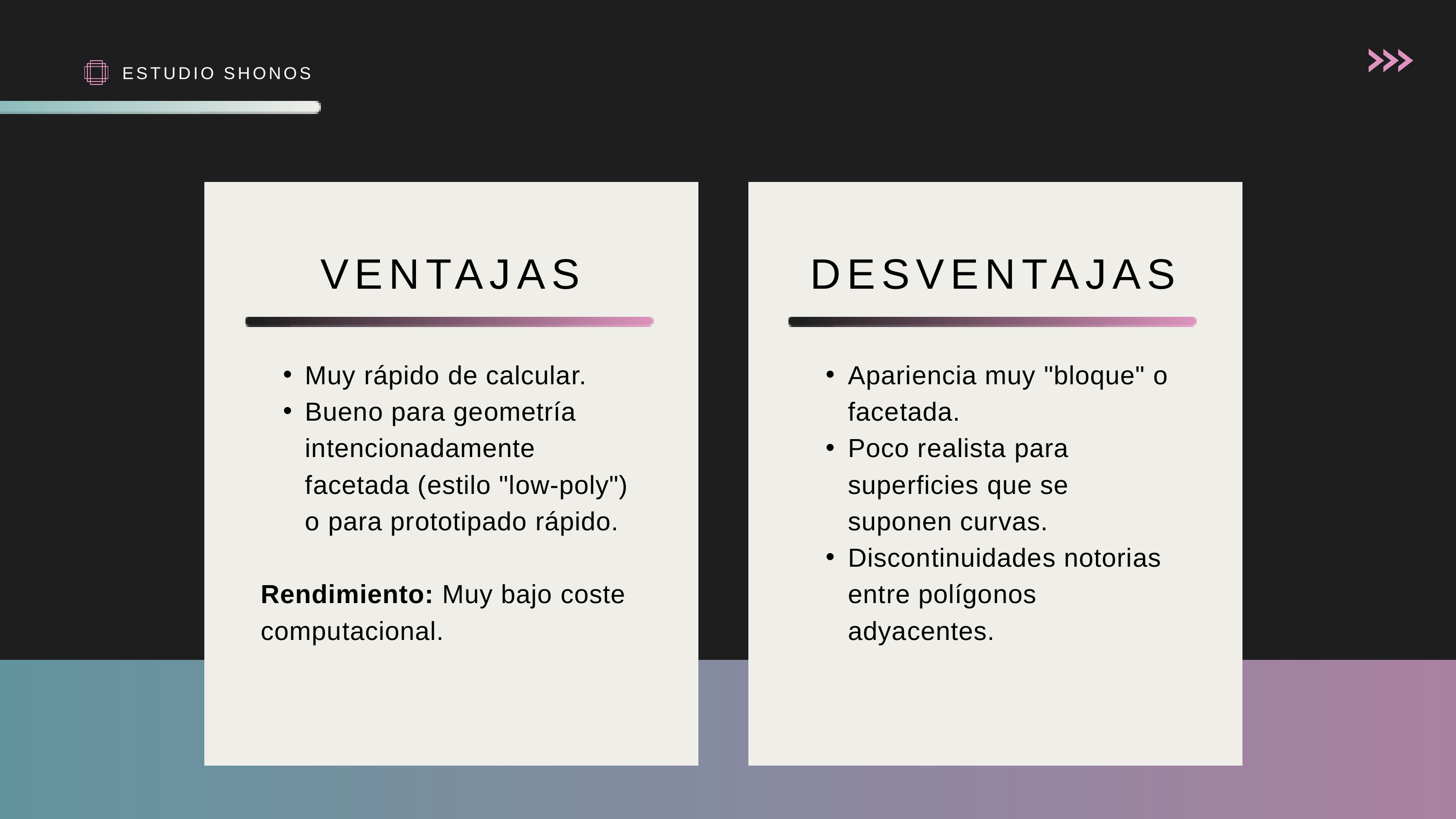

ESTUDIO SHONOS

VENTAJAS
DESVENTAJAS

Muy rápido de calcular.
Bueno para geometría intencionadamente facetada (estilo "low-poly") o para prototipado rápido.

Rendimiento: Muy bajo coste computacional.

Apariencia muy "bloque" o facetada.
Poco realista para superficies que se suponen curvas.
Discontinuidades notorias entre polígonos adyacentes.